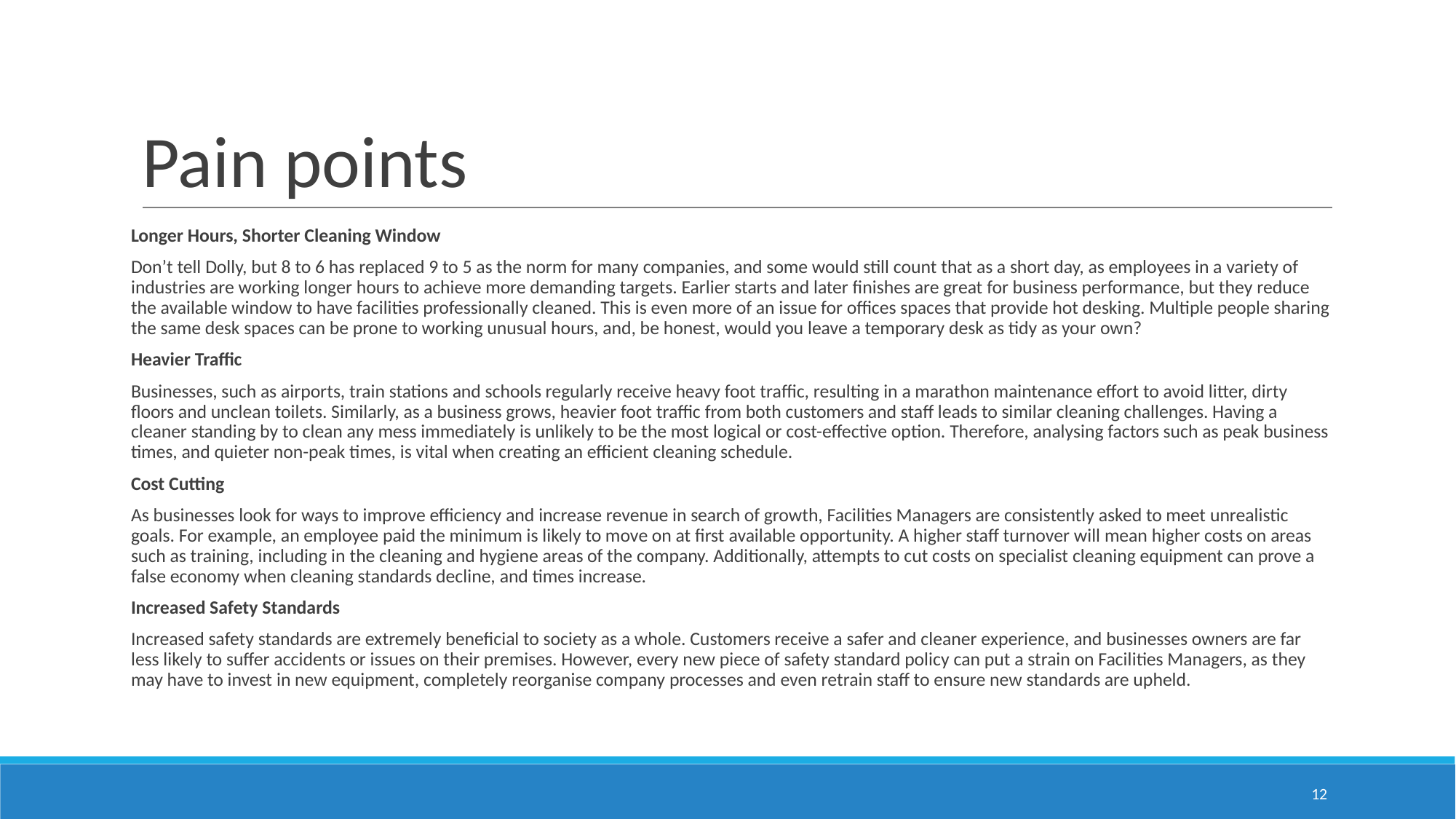

# Pain points
Longer Hours, Shorter Cleaning Window
Don’t tell Dolly, but 8 to 6 has replaced 9 to 5 as the norm for many companies, and some would still count that as a short day, as employees in a variety of industries are working longer hours to achieve more demanding targets. Earlier starts and later finishes are great for business performance, but they reduce the available window to have facilities professionally cleaned. This is even more of an issue for offices spaces that provide hot desking. Multiple people sharing the same desk spaces can be prone to working unusual hours, and, be honest, would you leave a temporary desk as tidy as your own?
Heavier Traffic
Businesses, such as airports, train stations and schools regularly receive heavy foot traffic, resulting in a marathon maintenance effort to avoid litter, dirty floors and unclean toilets. Similarly, as a business grows, heavier foot traffic from both customers and staff leads to similar cleaning challenges. Having a cleaner standing by to clean any mess immediately is unlikely to be the most logical or cost-effective option. Therefore, analysing factors such as peak business times, and quieter non-peak times, is vital when creating an efficient cleaning schedule.
Cost Cutting
As businesses look for ways to improve efficiency and increase revenue in search of growth, Facilities Managers are consistently asked to meet unrealistic goals. For example, an employee paid the minimum is likely to move on at first available opportunity. A higher staff turnover will mean higher costs on areas such as training, including in the cleaning and hygiene areas of the company. Additionally, attempts to cut costs on specialist cleaning equipment can prove a false economy when cleaning standards decline, and times increase.
Increased Safety Standards
Increased safety standards are extremely beneficial to society as a whole. Customers receive a safer and cleaner experience, and businesses owners are far less likely to suffer accidents or issues on their premises. However, every new piece of safety standard policy can put a strain on Facilities Managers, as they may have to invest in new equipment, completely reorganise company processes and even retrain staff to ensure new standards are upheld.

12